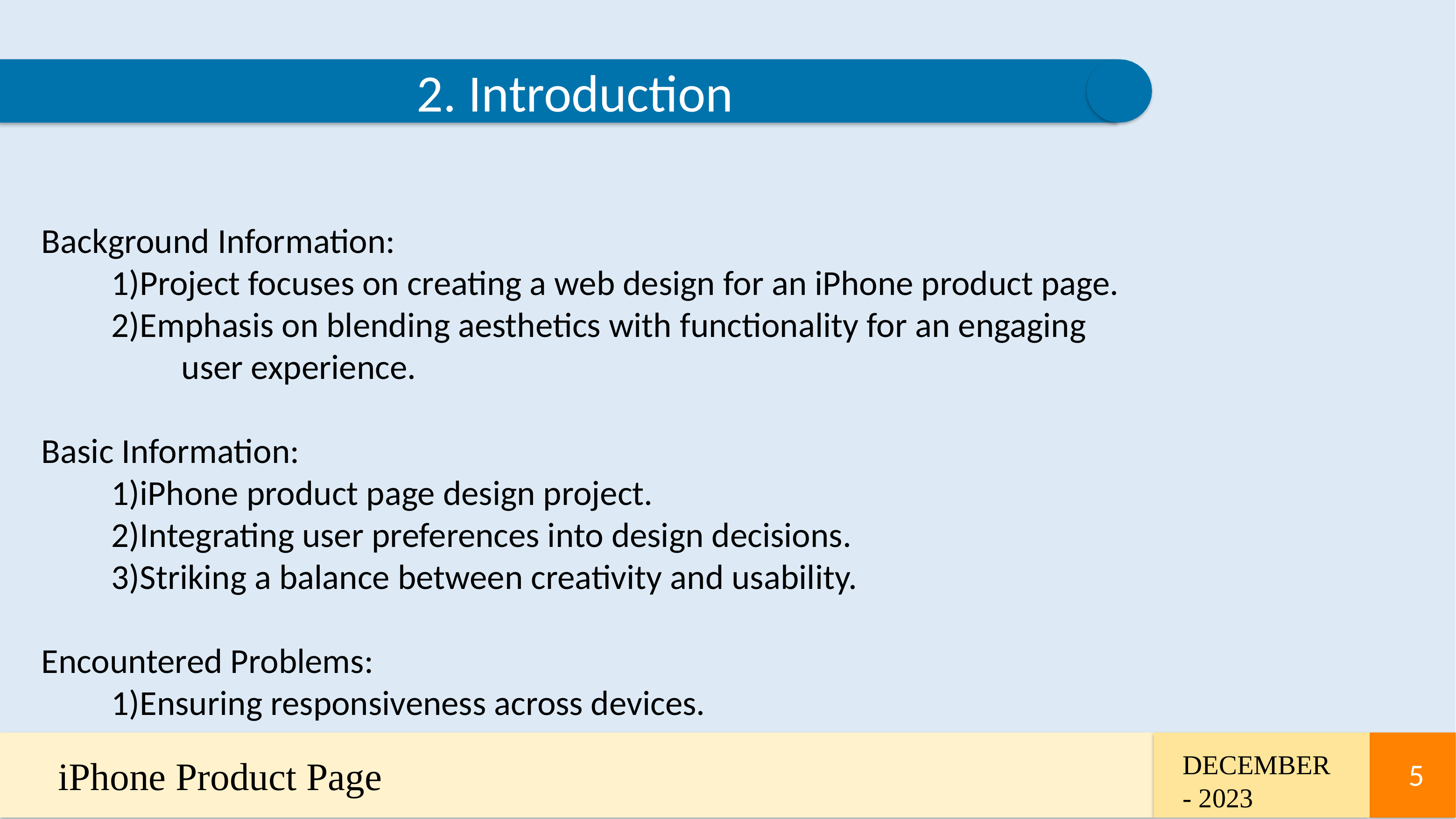

2. Introduction

Background Information:
	1)Project focuses on creating a web design for an iPhone product page.
	2)Emphasis on blending aesthetics with functionality for an engaging 		user experience.

Basic Information:
	1)iPhone product page design project.
	2)Integrating user preferences into design decisions.
	3)Striking a balance between creativity and usability.

Encountered Problems:
	1)Ensuring responsiveness across devices.

DECEMBER - 2023
iPhone Product Page
5
5